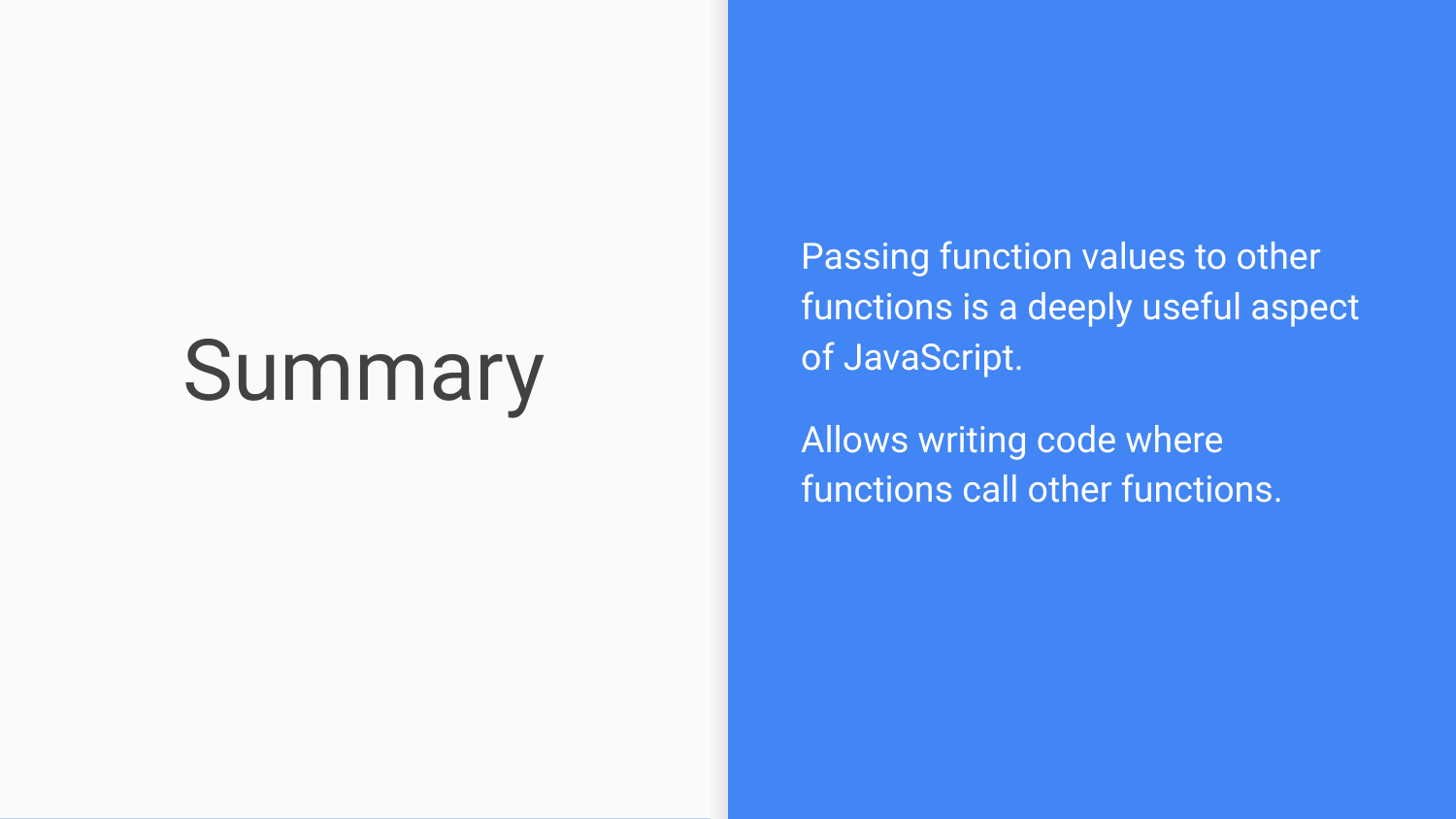

Passing function values to other functions is a deeply useful aspect of JavaScript.
Allows writing code where functions call other functions.

# Summary